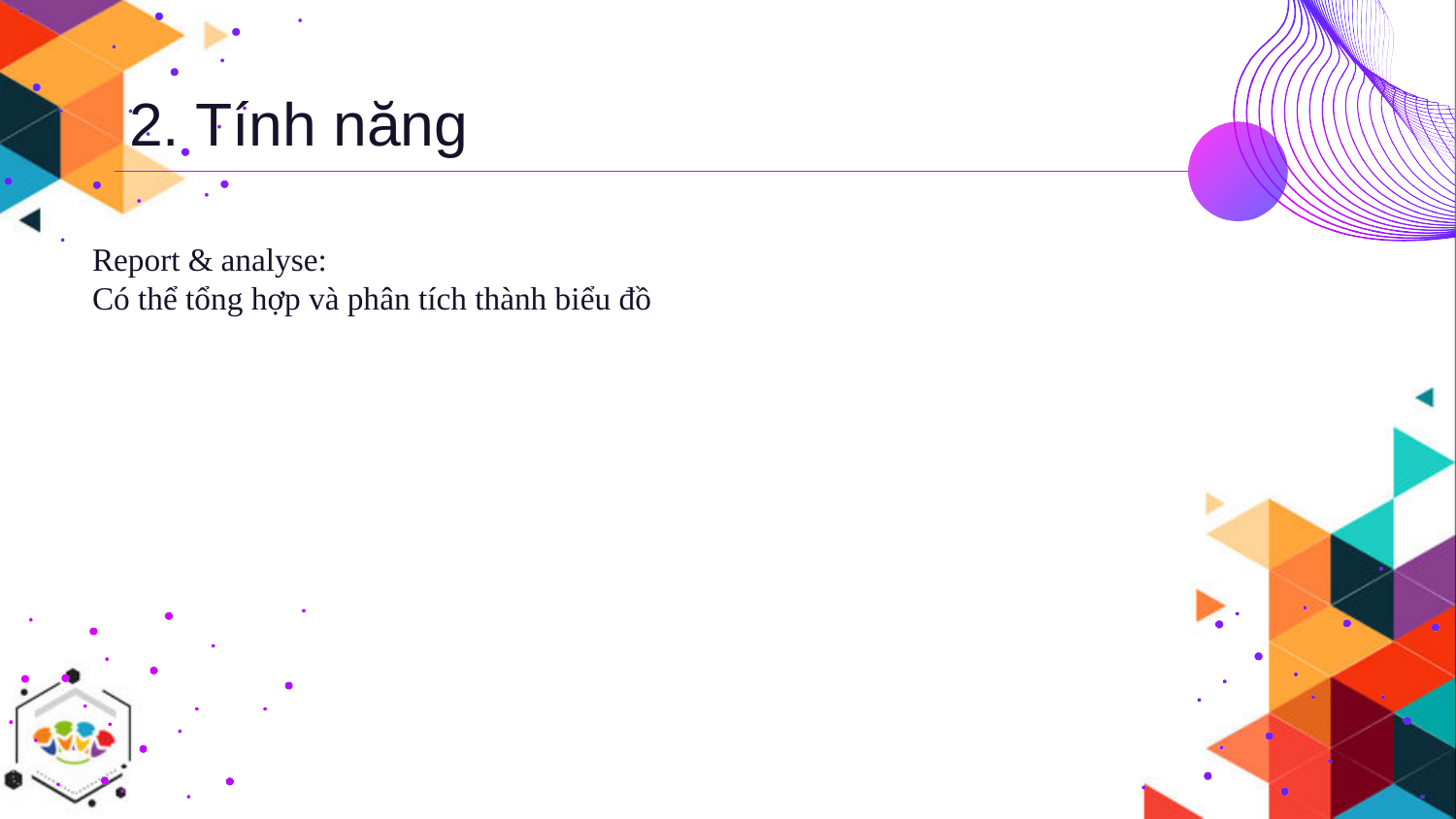

# 2. Tính năng
Report & analyse:
Có thể tổng hợp và phân tích thành biểu đồ